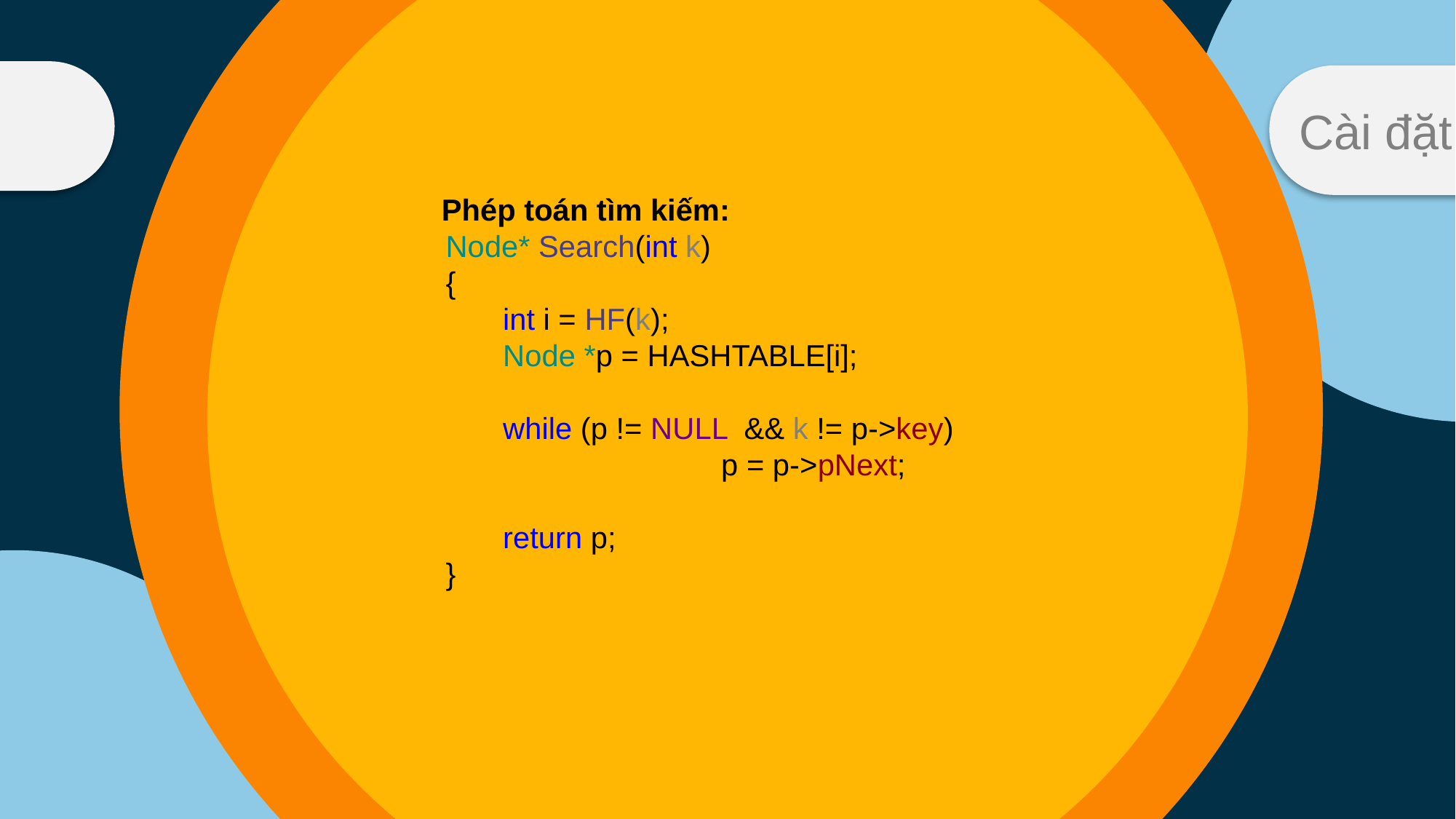

Lorem ipsum dolor sit amet, consectetuer adipiscing elit. Maecenas porttitor congue massa. Fusce posuere, magna sed pulvinar ultricies, purus lectus malesuada libero, sit amet commodo magna eros quis urna.

	Lorem ipsum dolor sit amet, consectetuer adipiscing elit. Maecenas porttitor congue massa. Fusce posuere, magna sed pulvinar ultricies, purus lectus malesuada libero, sit amet commodo magna eros quis urna.
Nội dung 2
Nội dung 4
Nội dung 4
Nội dung 3
Cài đặt
Nội dung 1
#define M 100
struct NODE {
int key;
NODE *pNext;
};

// Khai báo kiểu con trỏ chỉ node
typedef NODE *NODEPTR;

/* Khai báo mảng HASHTABLE chứa M con trỏ đầu của HASHTABLE */
NODEPTR HASHTABLE[M];.
Phép toán tìm kiếm:
Node* Search(int k)
{
int i = HF(k);
Node *p = HASHTABLE[i];

while (p != NULL  && k != p->key)
		p = p->pNext;

return p;
}

	Lorem ipsum dolor sit amet, consectetuer adipiscing elit. Maecenas porttitor congue massa. Fusce posuere, magna sed pulvinar ultricies, purus lectus malesuada libero, sit amet commodo magna eros quis urna.